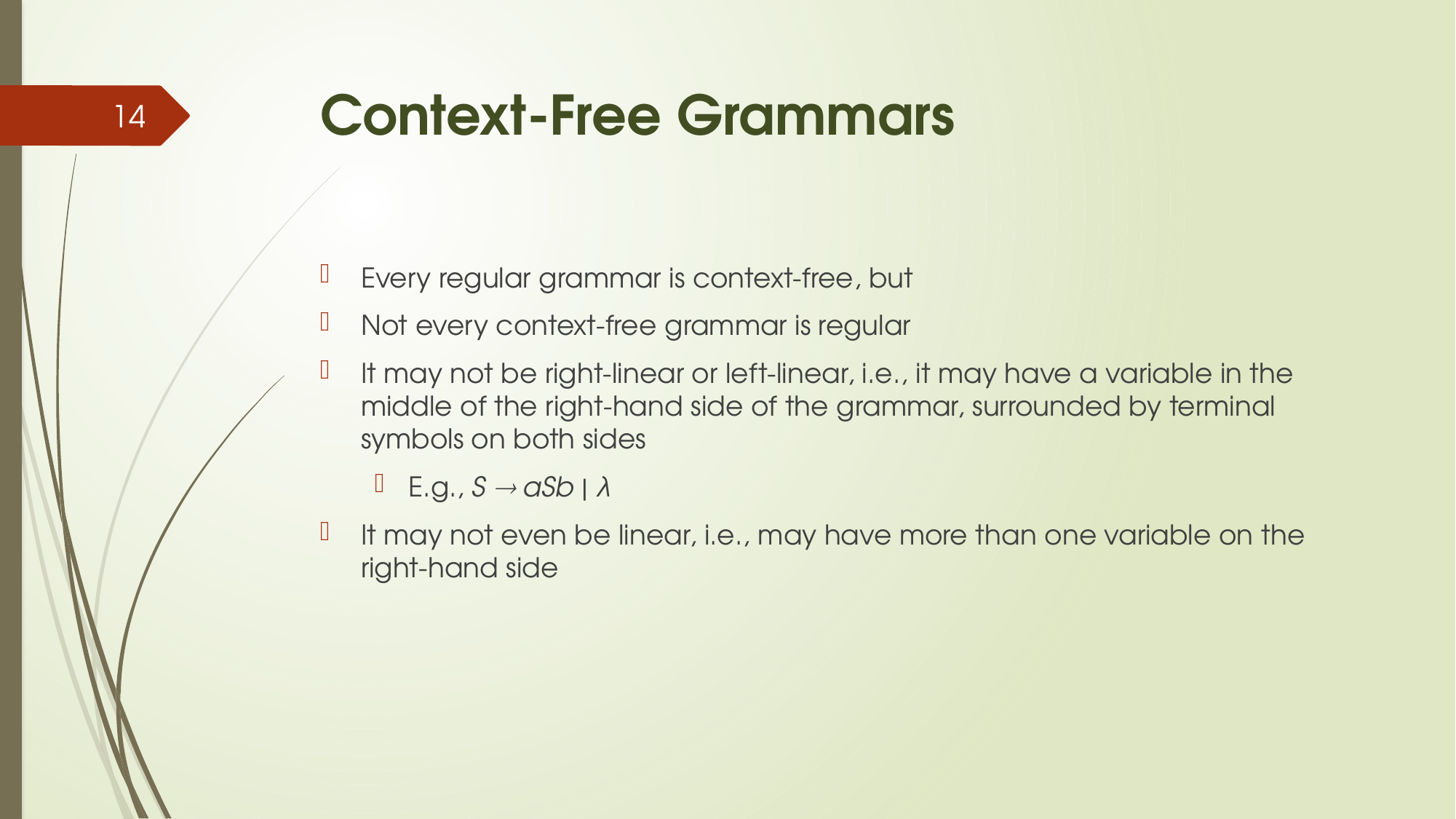

# Context-Free Grammars
14
Every regular grammar is context-free, but
Not every context-free grammar is regular
It may not be right-linear or left-linear, i.e., it may have a variable in the middle of the right-hand side of the grammar, surrounded by terminal symbols on both sides
E.g., S → aSb | λ
It may not even be linear, i.e., may have more than one variable on the right-hand side